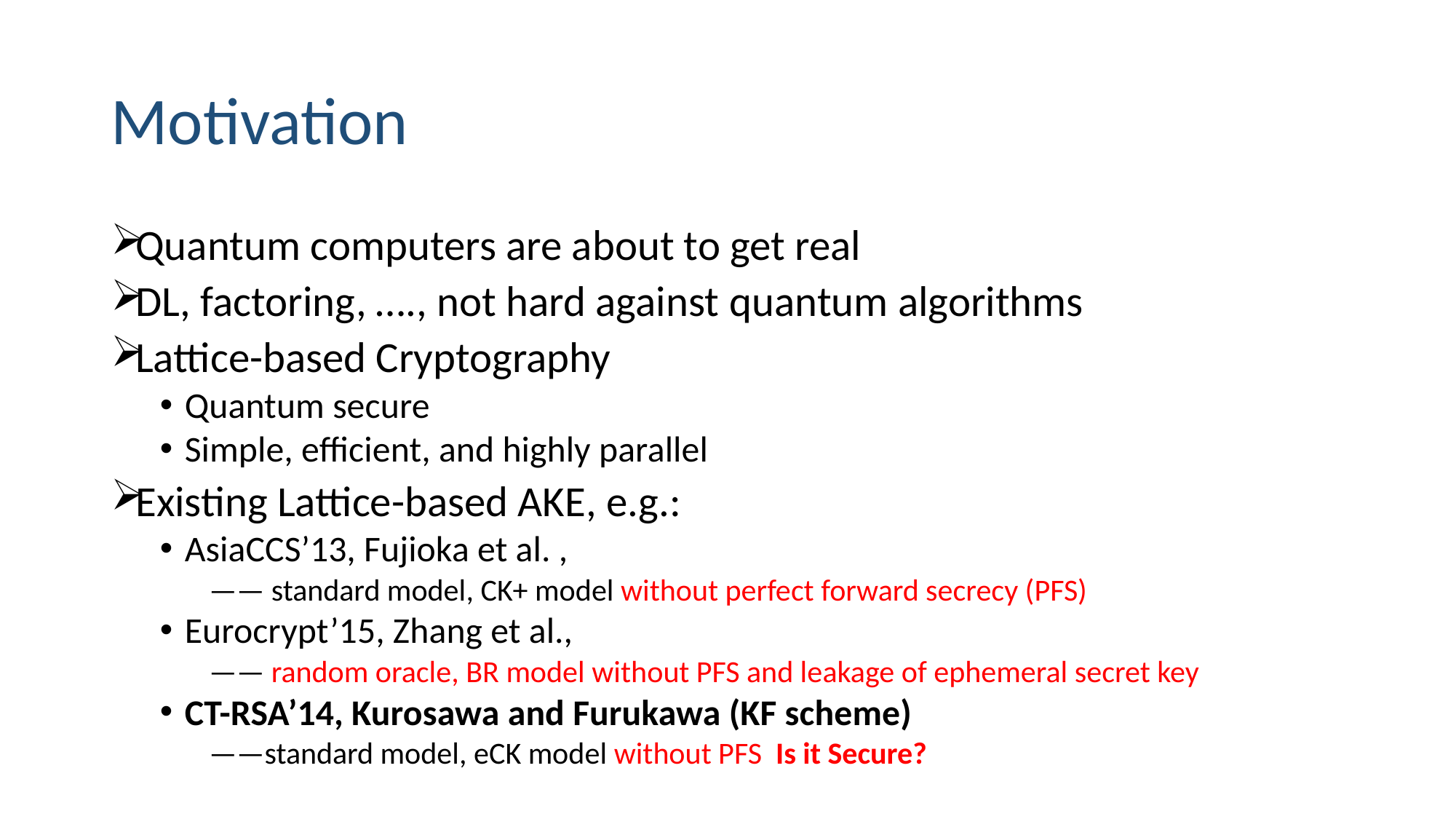

# Motivation
Quantum computers are about to get real
DL, factoring, …., not hard against quantum algorithms
Lattice-based Cryptography
Quantum secure
Simple, efficient, and highly parallel
Existing Lattice-based AKE, e.g.:
AsiaCCS’13, Fujioka et al. ,
—— standard model, CK+ model without perfect forward secrecy (PFS)
Eurocrypt’15, Zhang et al.,
—— random oracle, BR model without PFS and leakage of ephemeral secret key
CT-RSA’14, Kurosawa and Furukawa (KF scheme)
——standard model, eCK model without PFS  Is it Secure?